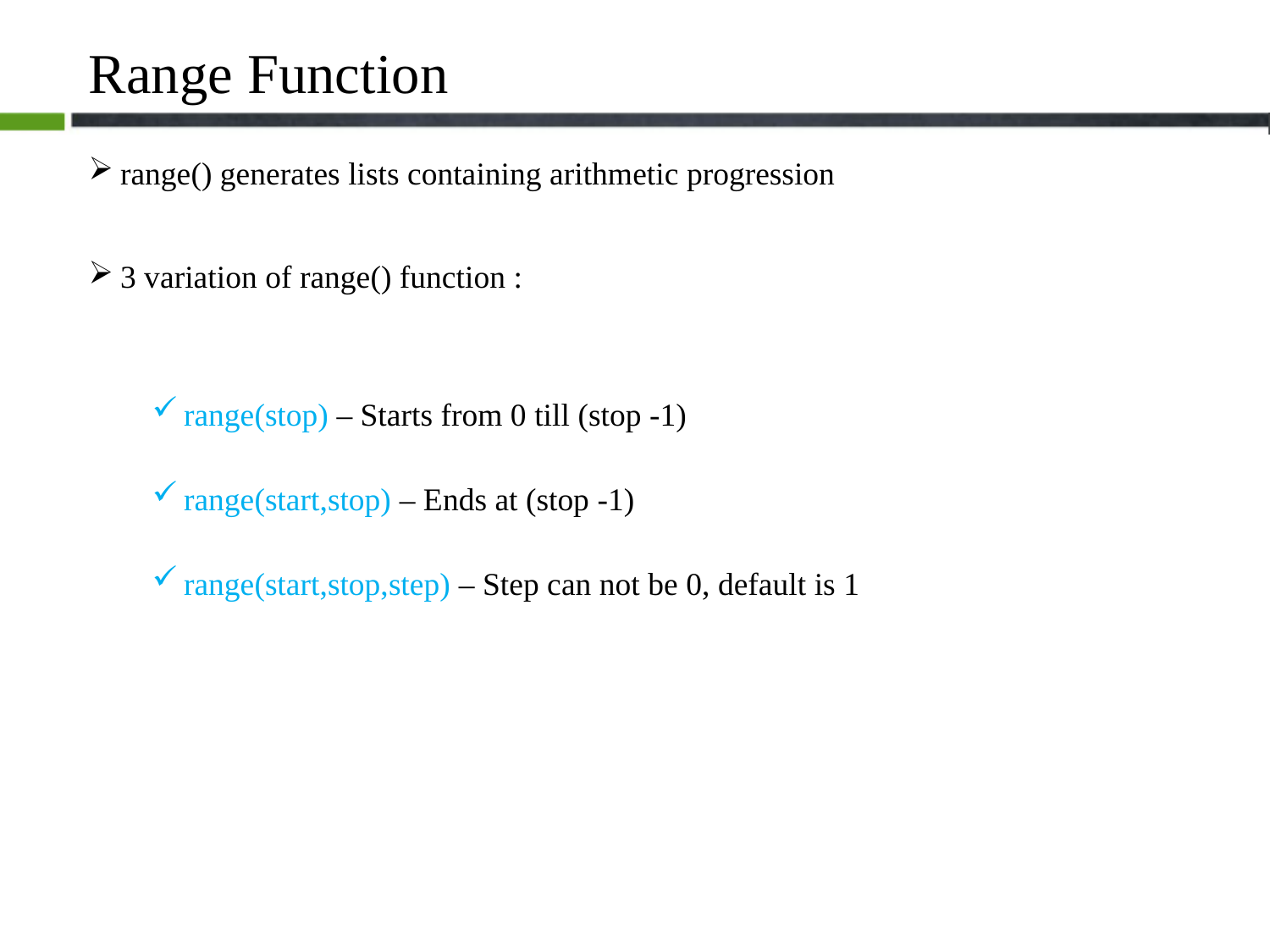

# Range Function
range() generates lists containing arithmetic progression

3 variation of range() function :

range(stop) – Starts from 0 till (stop -1)
range(start,stop) – Ends at (stop -1)
range(start,stop,step) – Step can not be 0, default is 1